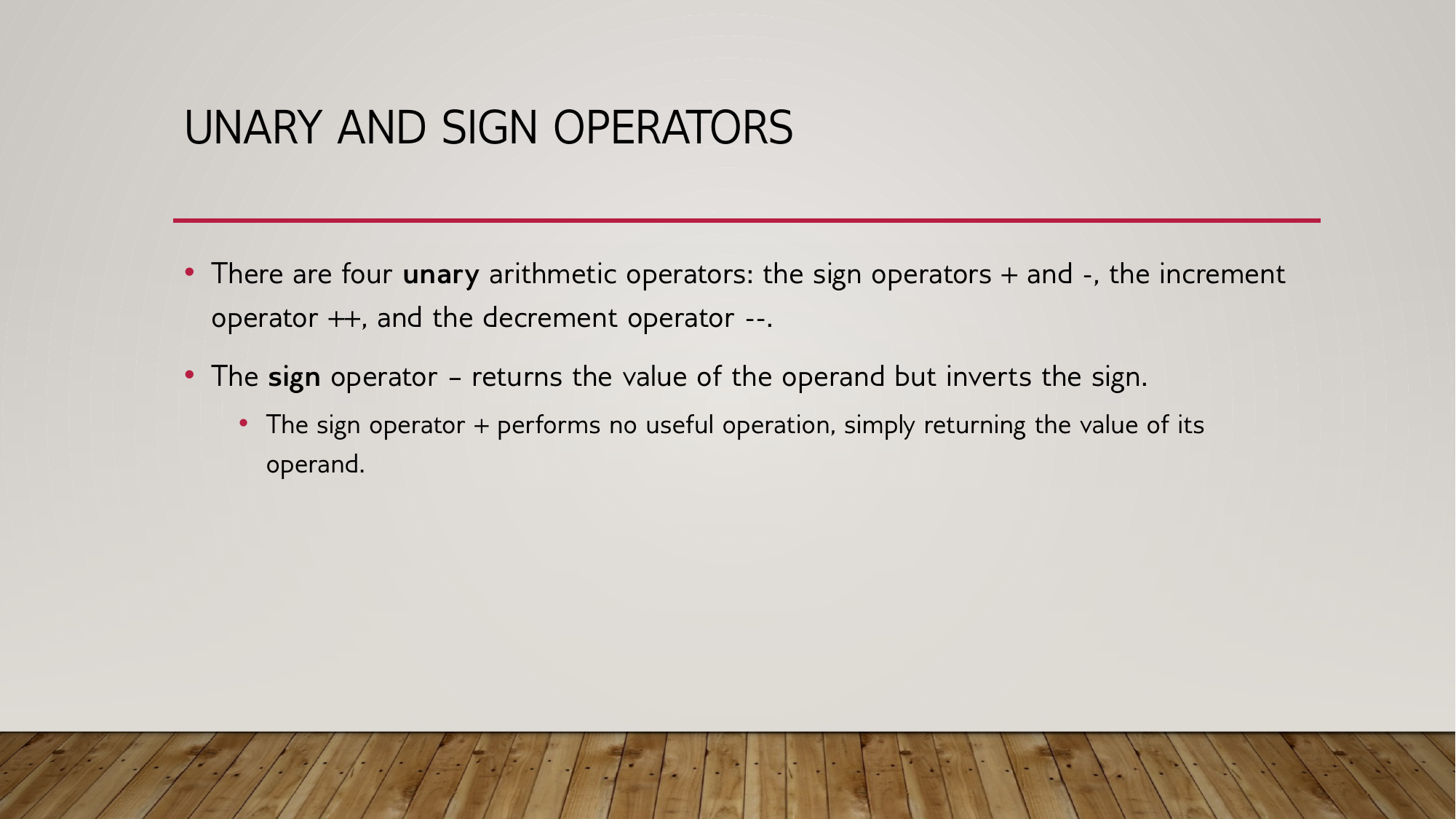

# Unary and sign operators
There are four unary arithmetic operators: the sign operators + and -, the increment operator ++, and the decrement operator --.
The sign operator – returns the value of the operand but inverts the sign.
The sign operator + performs no useful operation, simply returning the value of its operand.